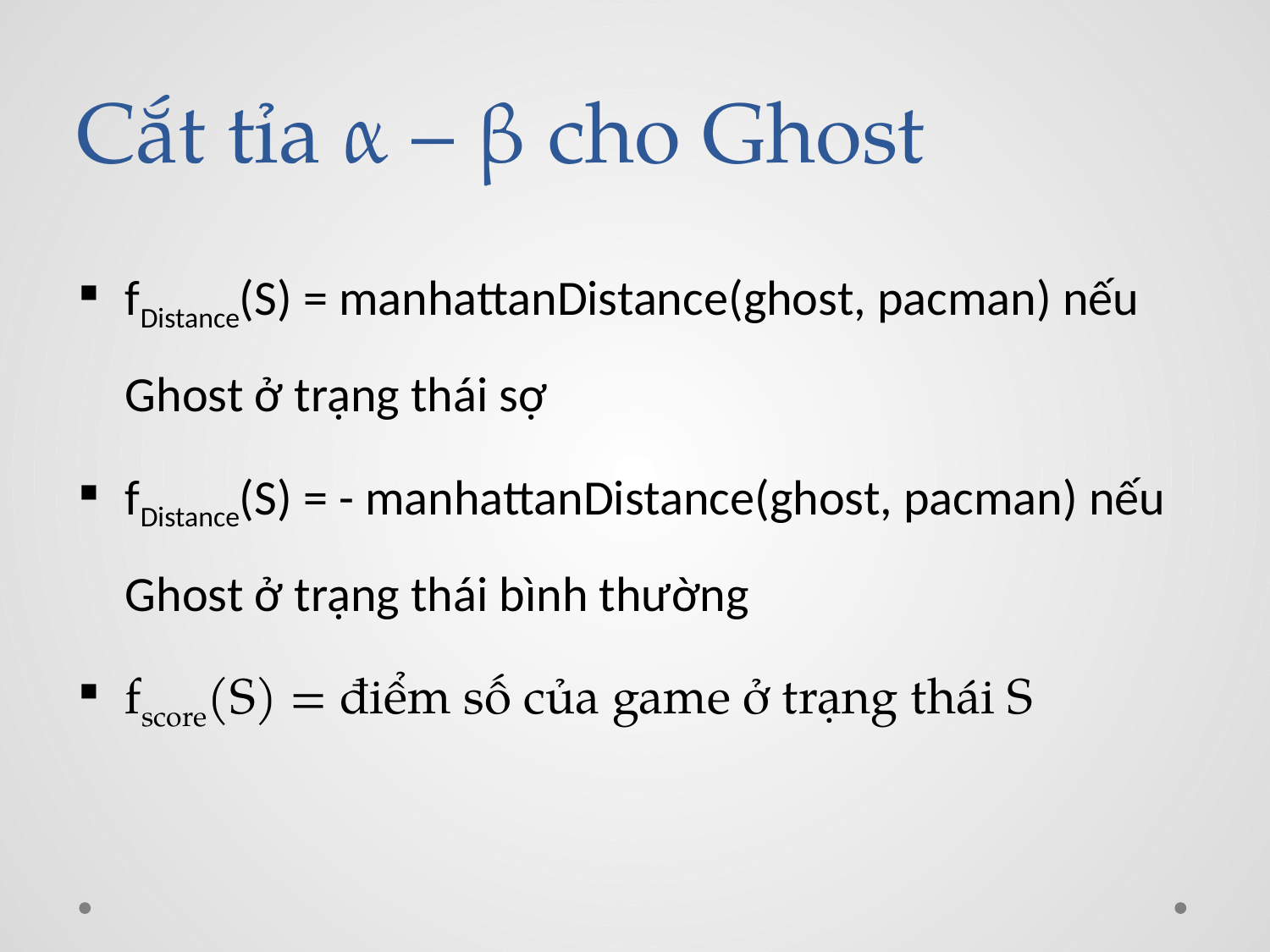

# Cắt tỉa α – β cho Ghost
fDistance(S) = manhattanDistance(ghost, pacman) nếu Ghost ở trạng thái sợ
fDistance(S) = - manhattanDistance(ghost, pacman) nếu Ghost ở trạng thái bình thường
fscore(S) = điểm số của game ở trạng thái S